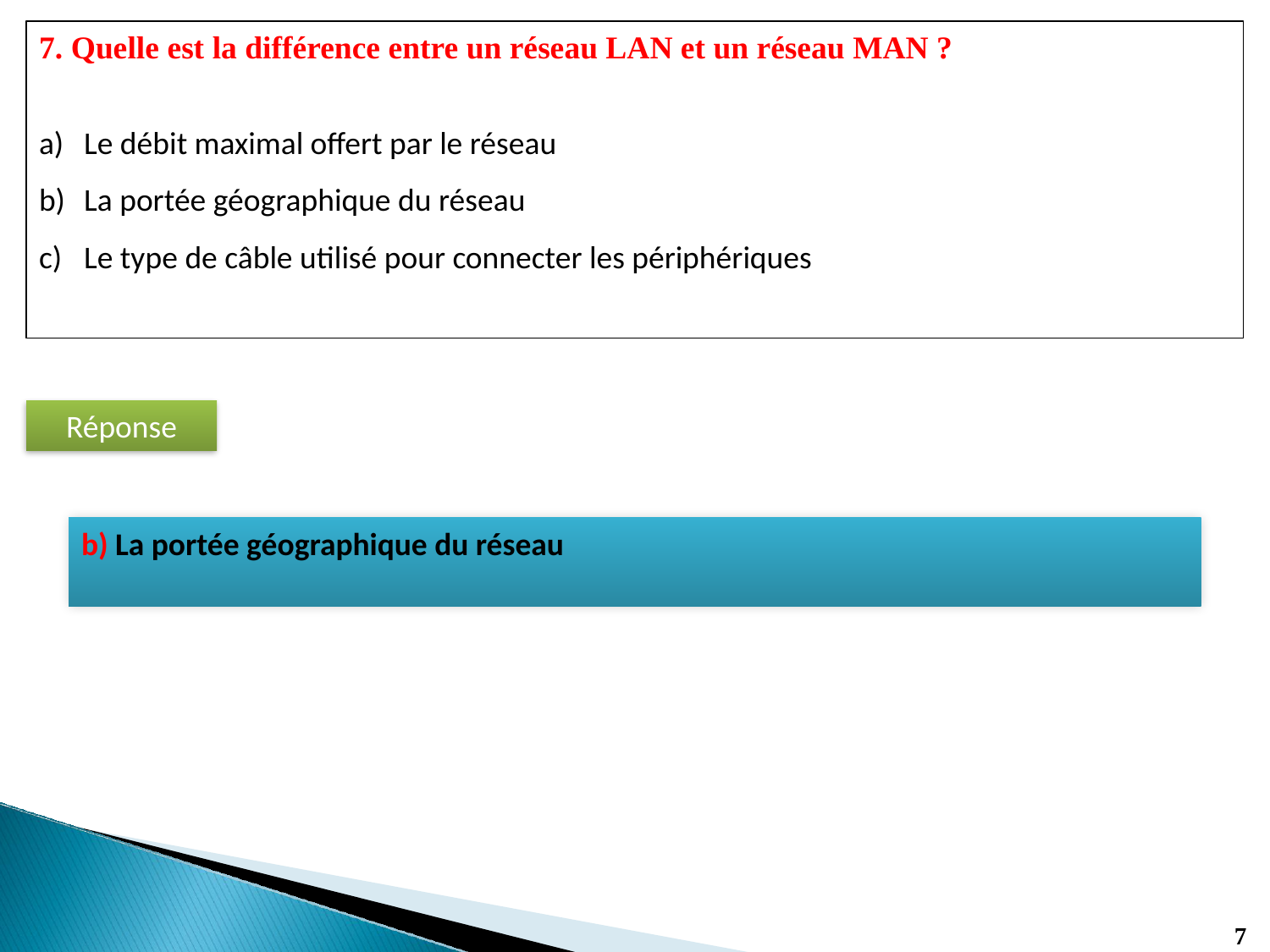

7. Quelle est la différence entre un réseau LAN et un réseau MAN ?

Le débit maximal offert par le réseau
La portée géographique du réseau
Le type de câble utilisé pour connecter les périphériques

Réponse
b) La portée géographique du réseau

7